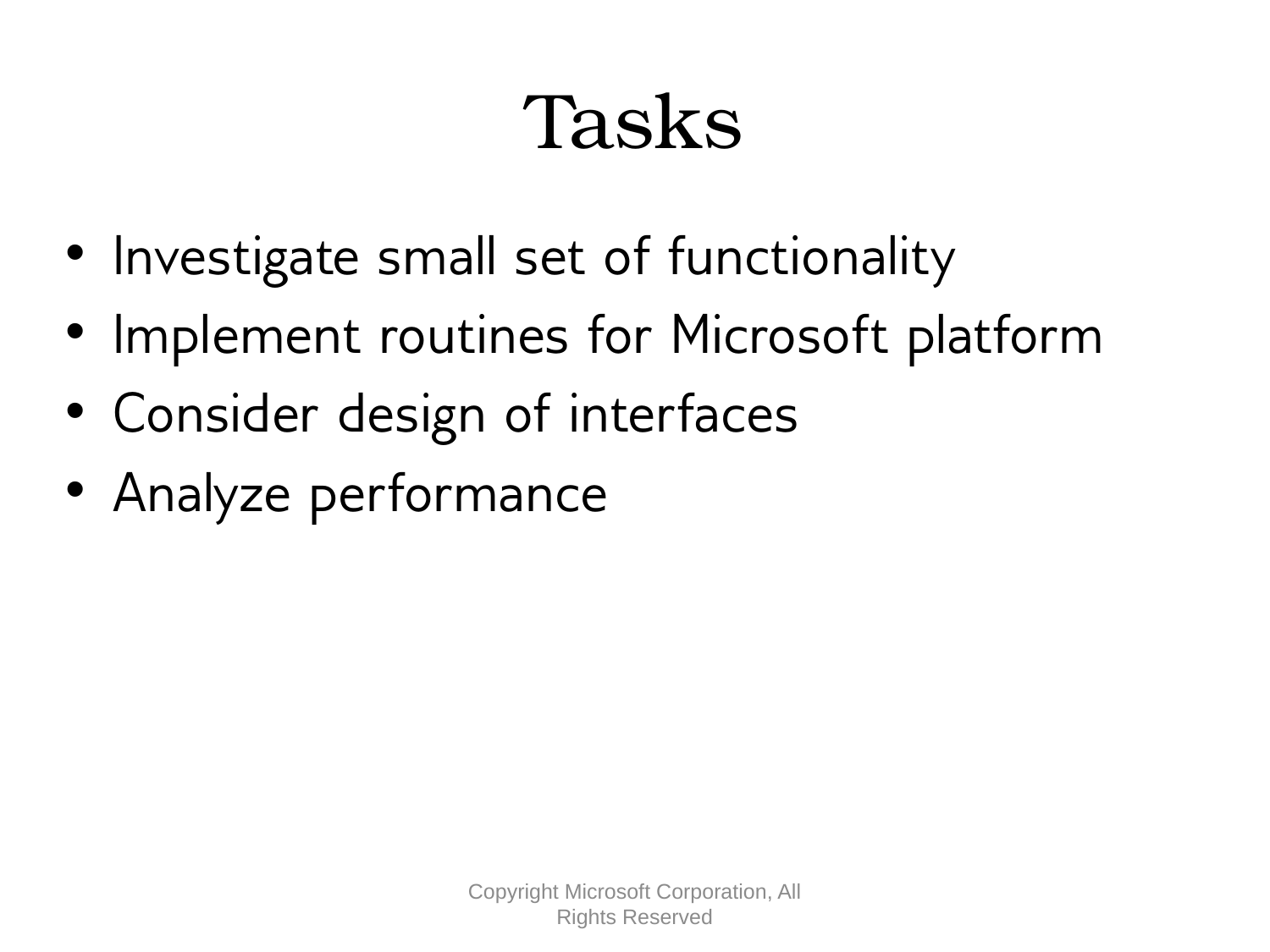

# Tasks
Investigate small set of functionality
Implement routines for Microsoft platform
Consider design of interfaces
Analyze performance

Copyright Microsoft Corporation, All Rights Reserved